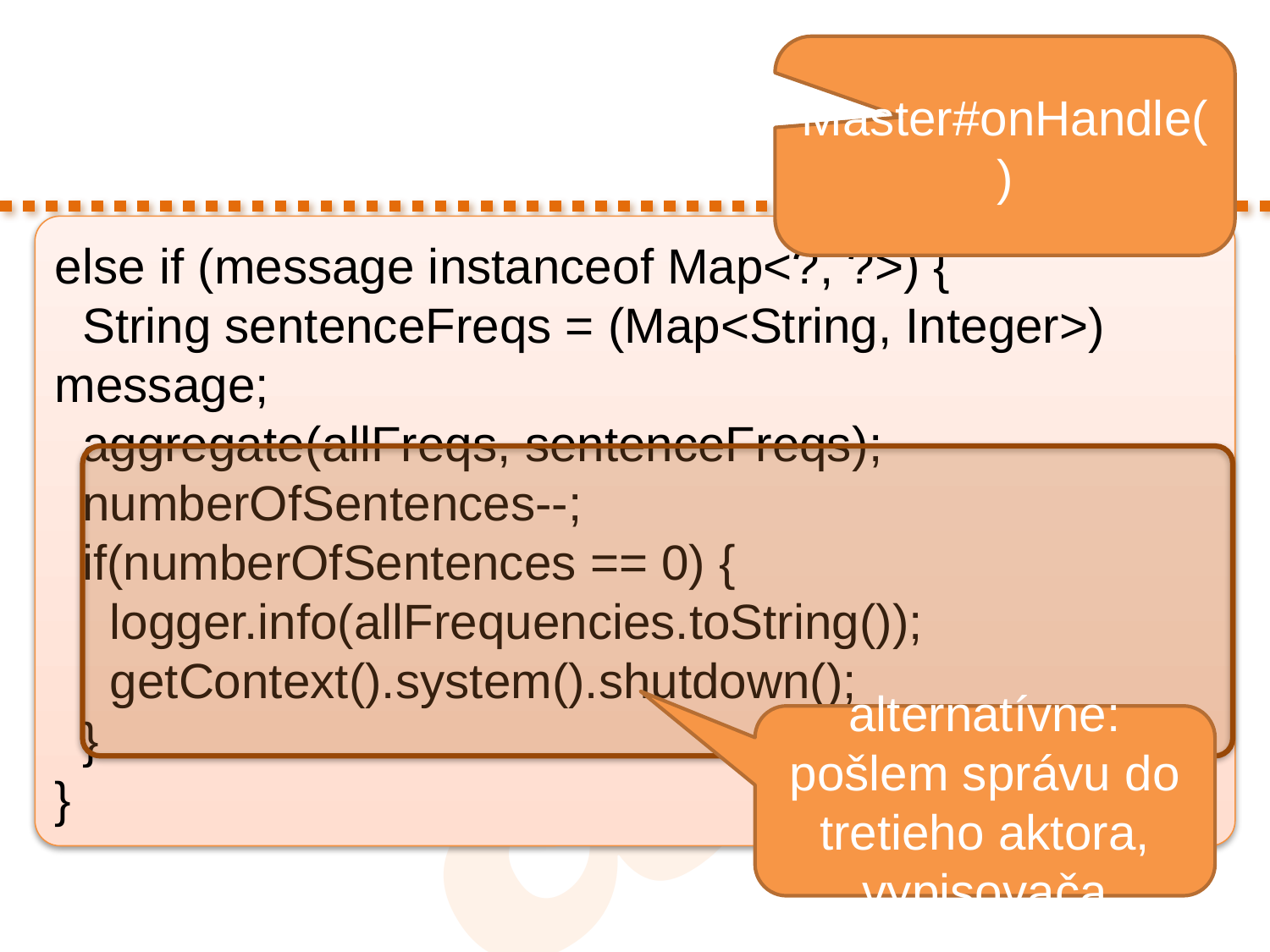

Master#onHandle()
else if (message instanceof Map<?, ?>) {
  String sentenceFreqs = (Map<String, Integer>) message;
  aggregate(allFreqs, sentenceFreqs);
  numberOfSentences--;
  if(numberOfSentences == 0) {
    logger.info(allFrequencies.toString());
    getContext().system().shutdown();
  }
}

alternatívne: pošlem správu do tretieho aktora, vypisovača